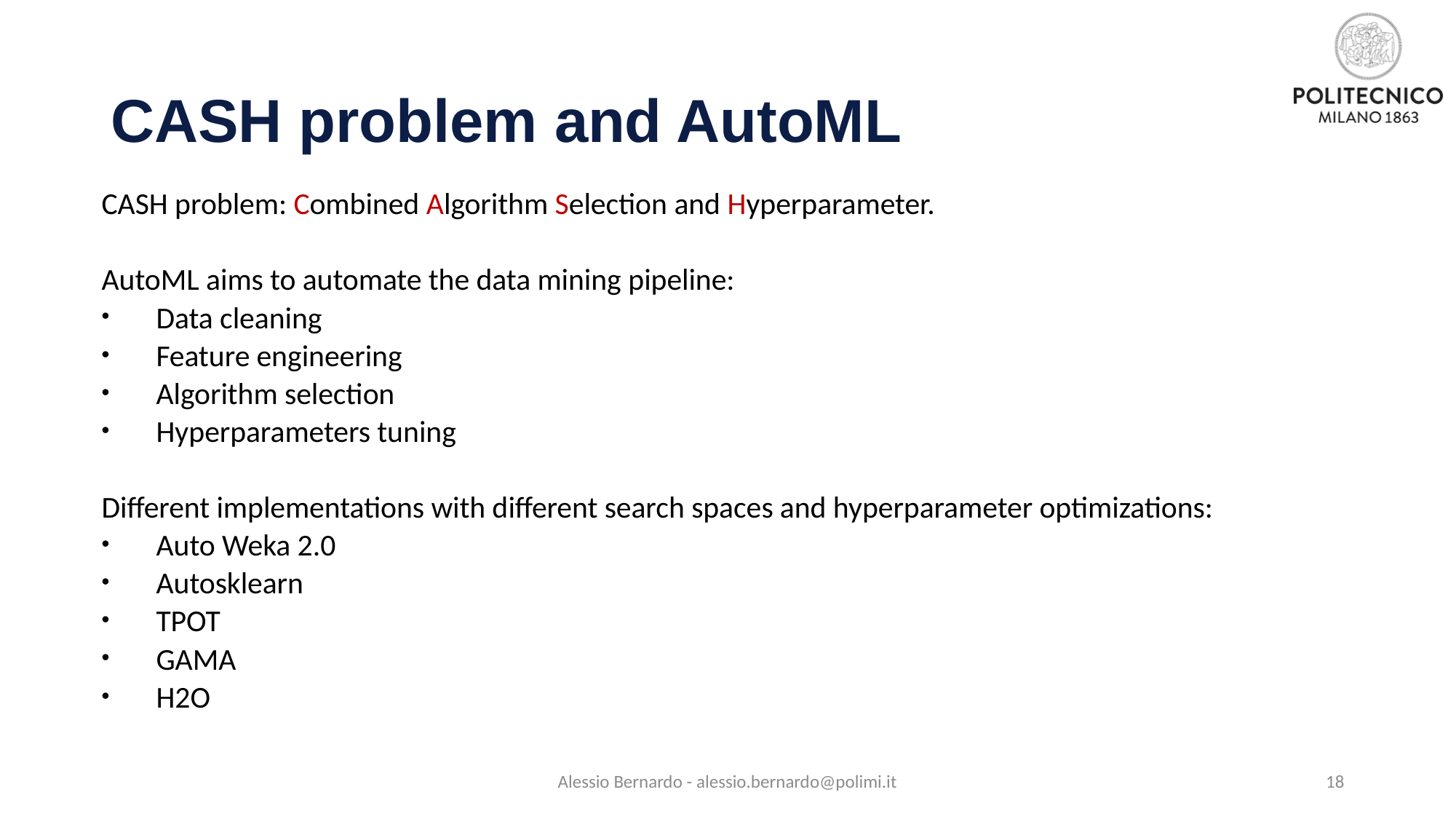

# CASH problem and AutoML
CASH problem: Combined Algorithm Selection and Hyperparameter.

AutoML aims to automate the data mining pipeline:
Data cleaning
Feature engineering
Algorithm selection
Hyperparameters tuning

Different implementations with different search spaces and hyperparameter optimizations:
Auto Weka 2.0
Autosklearn
TPOT
GAMA
H2O
Alessio Bernardo - alessio.bernardo@polimi.it
18